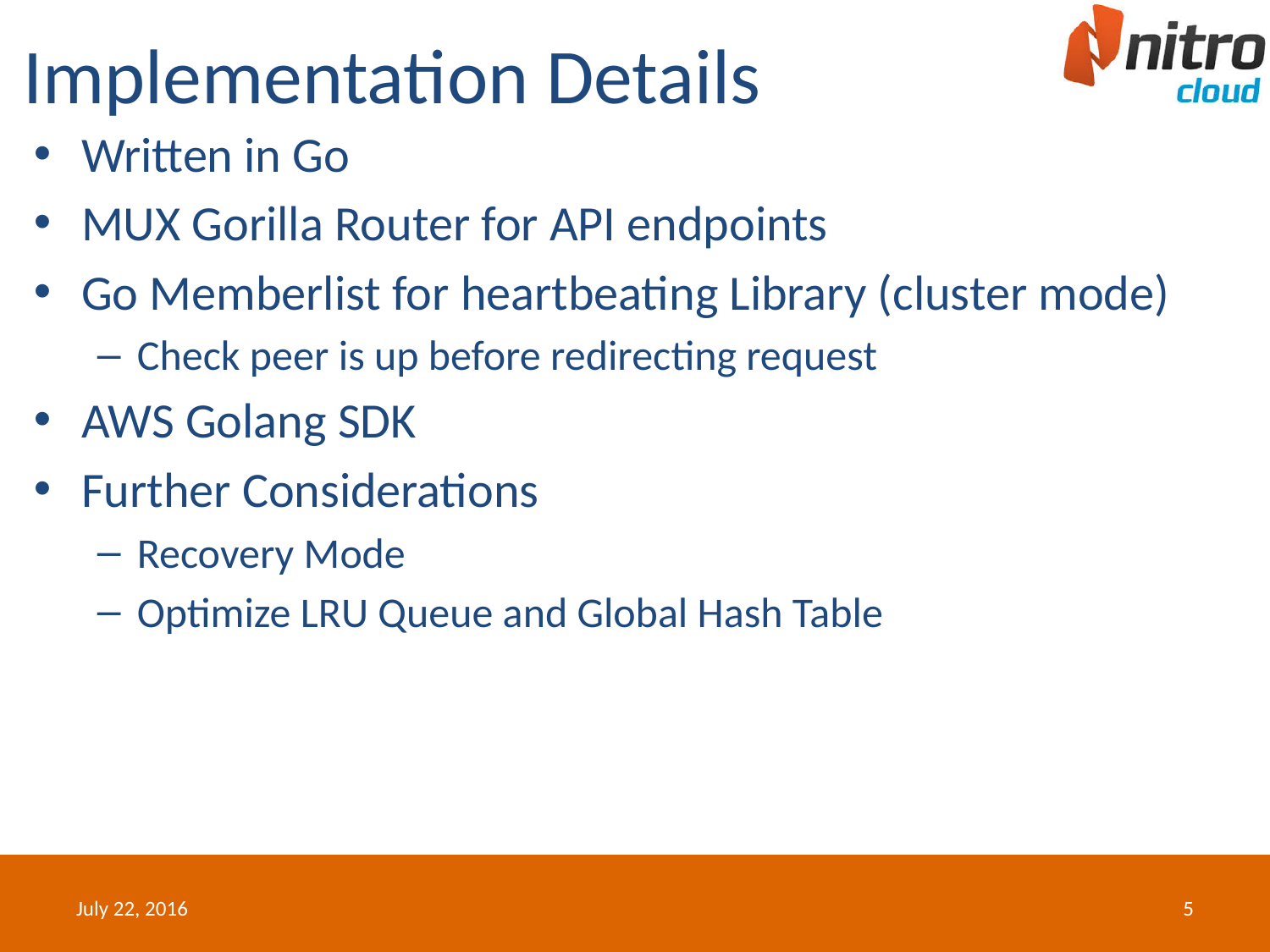

# Implementation Details
Written in Go
MUX Gorilla Router for API endpoints
Go Memberlist for heartbeating Library (cluster mode)
Check peer is up before redirecting request
AWS Golang SDK
Further Considerations
Recovery Mode
Optimize LRU Queue and Global Hash Table

July 22, 2016
5